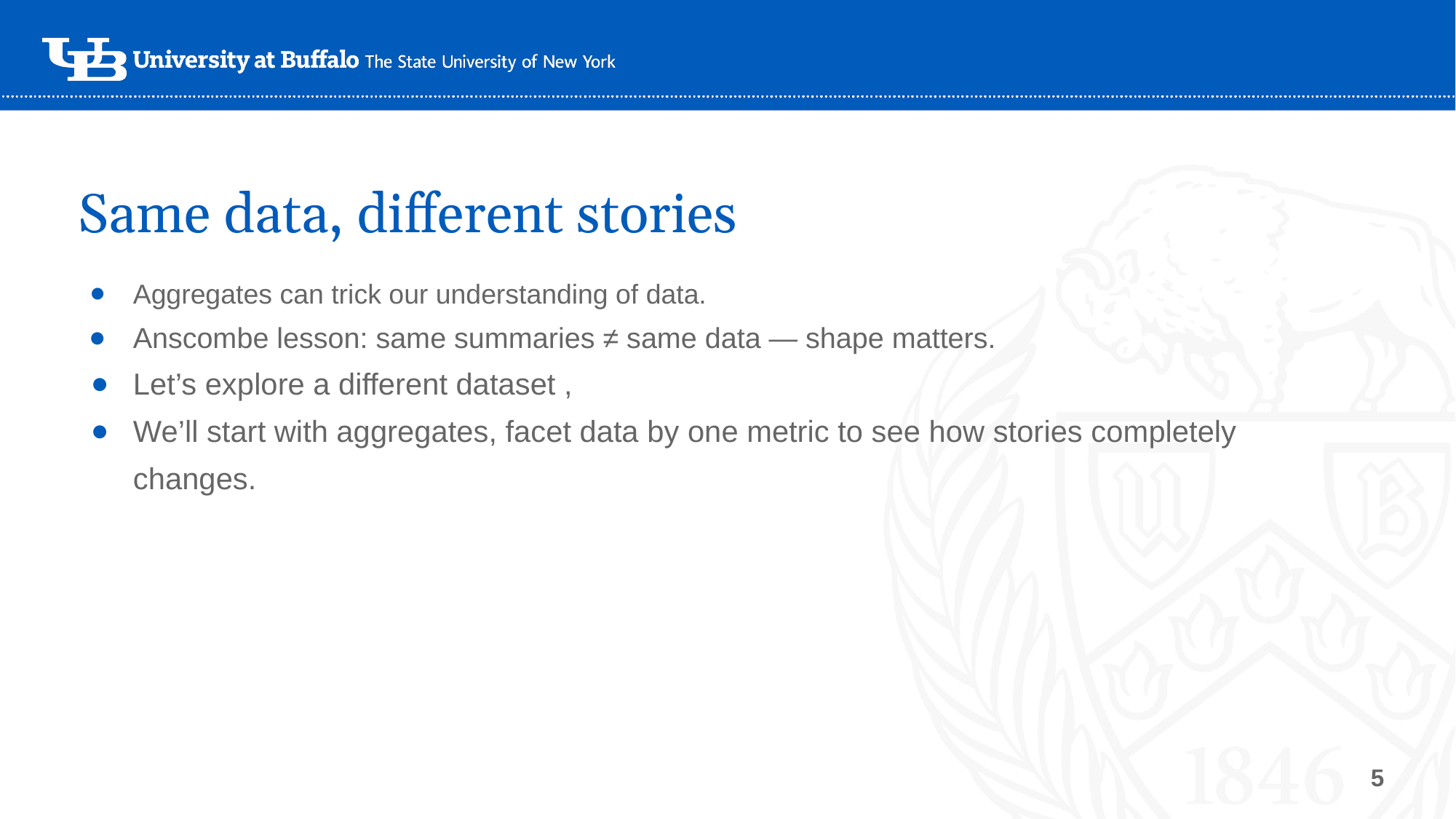

# Same data, different stories
Aggregates can trick our understanding of data.
Anscombe lesson: same summaries ≠ same data — shape matters.
Let’s explore a different dataset ,
We’ll start with aggregates, facet data by one metric to see how stories completely changes.
5